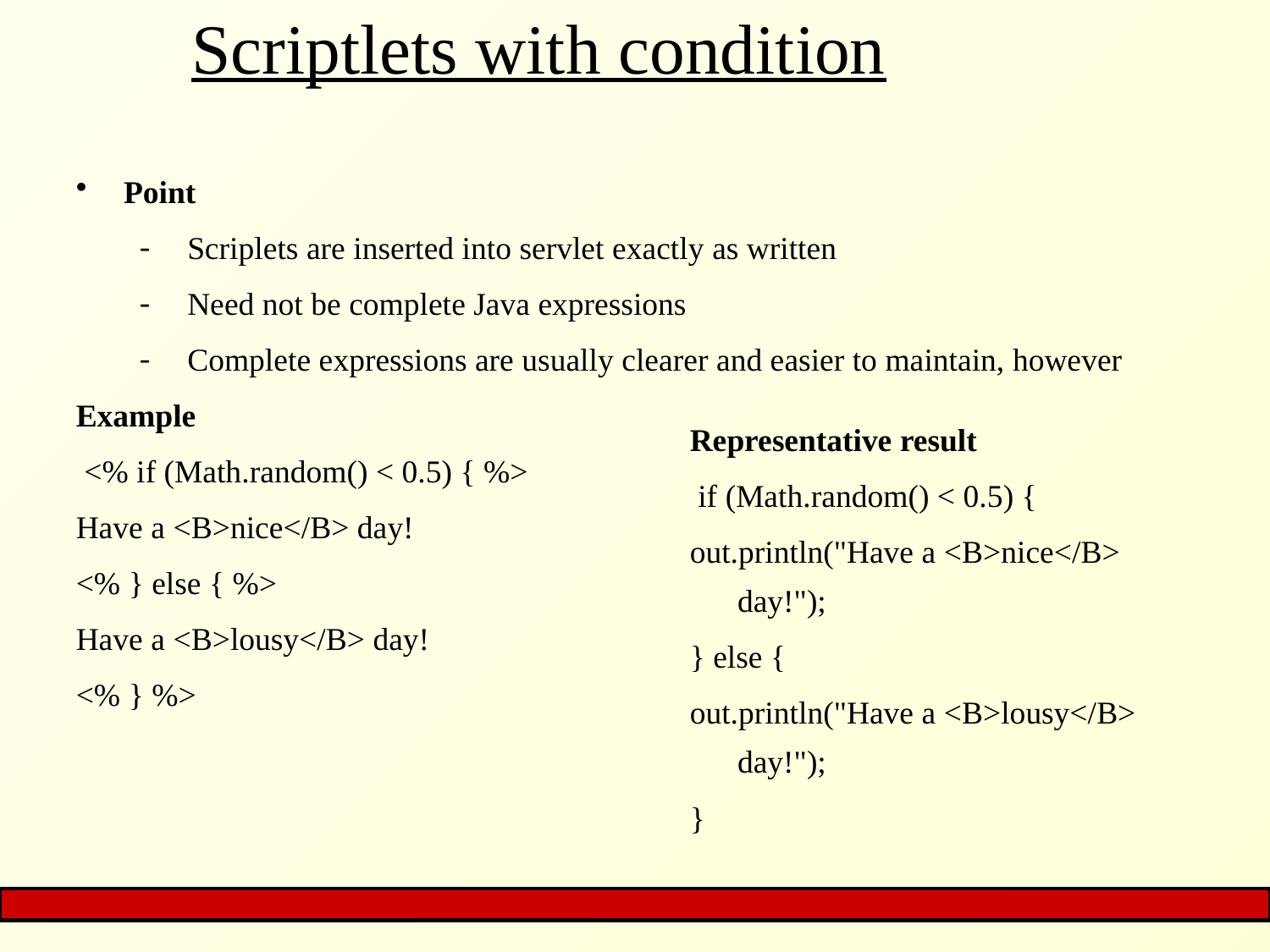

# Scriptlets with condition
Point
 Scriplets are inserted into servlet exactly as written
 Need not be complete Java expressions
 Complete expressions are usually clearer and easier to maintain, however
Example
 <% if (Math.random() < 0.5) { %>
Have a <B>nice</B> day!
<% } else { %>
Have a <B>lousy</B> day!
<% } %>
Representative result
 if (Math.random() < 0.5) {
out.println("Have a <B>nice</B> day!");
} else {
out.println("Have a <B>lousy</B> day!");
}